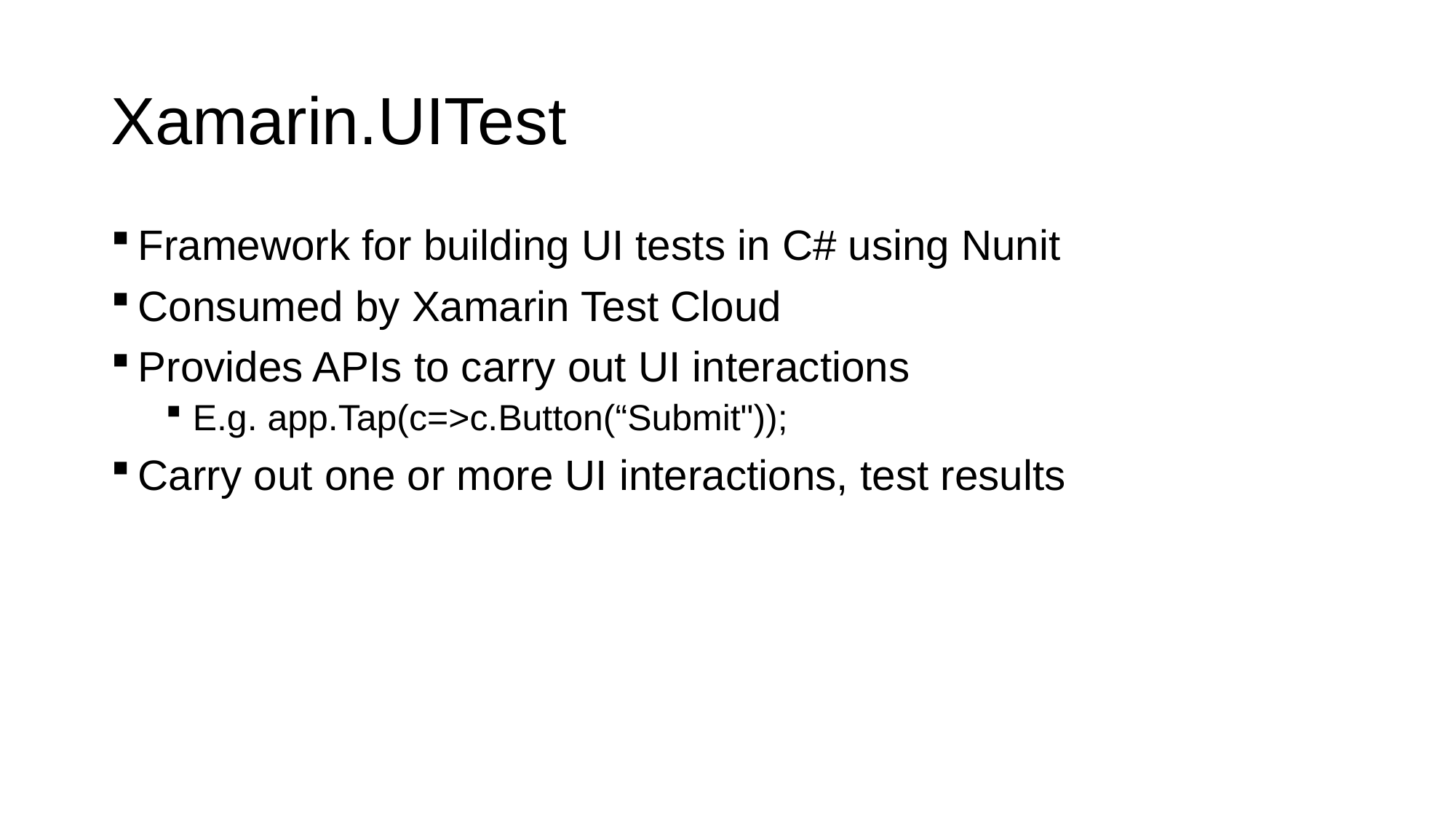

# Xamarin.UITest
Framework for building UI tests in C# using Nunit
Consumed by Xamarin Test Cloud
Provides APIs to carry out UI interactions
E.g. app.Tap(c=>c.Button(“Submit"));
Carry out one or more UI interactions, test results